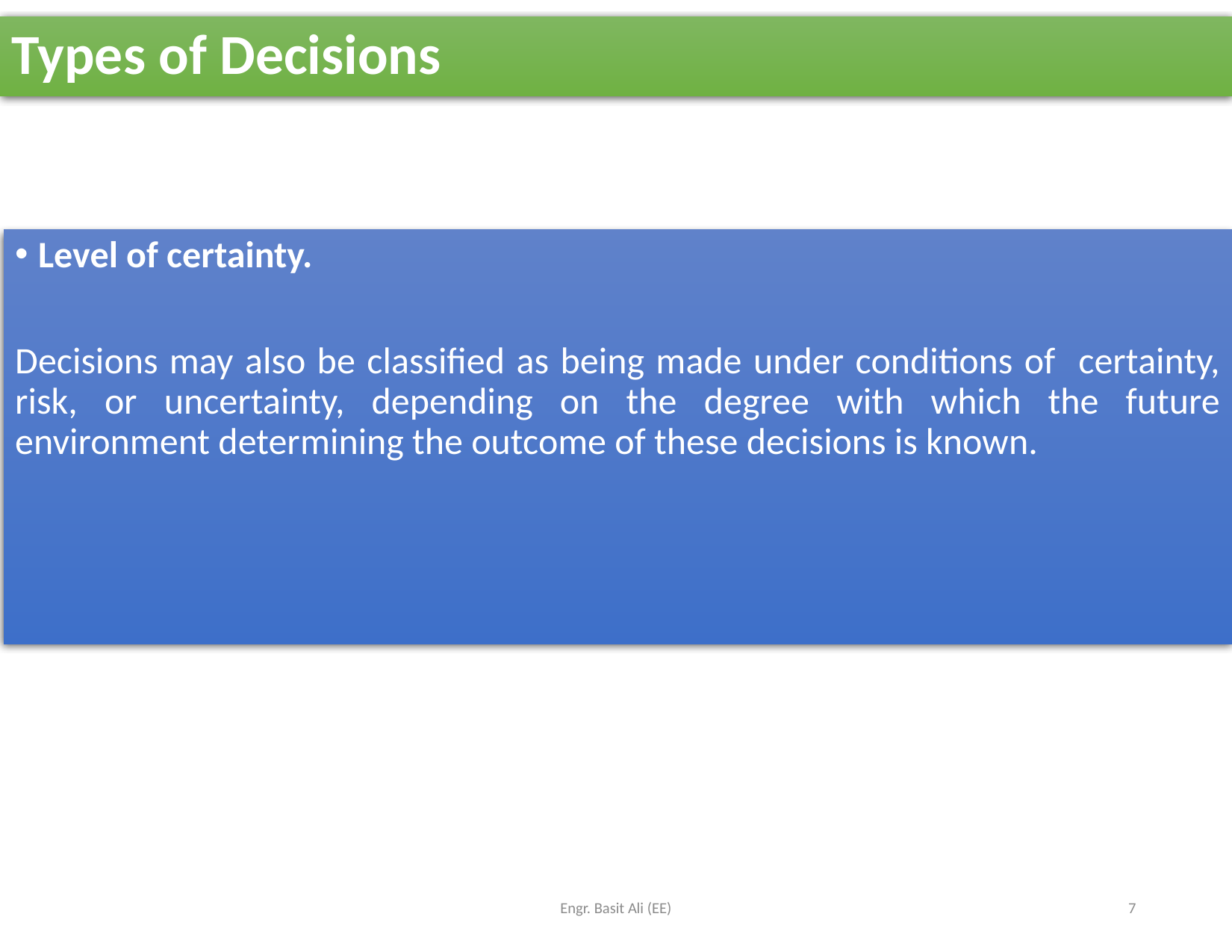

# Types of Decisions
Level of certainty.

Decisions may also be classified as being made under conditions of  certainty, risk, or uncertainty, depending on the degree with which the future environment determining the outcome of these decisions is known.
Engr. Basit Ali (EE)
7